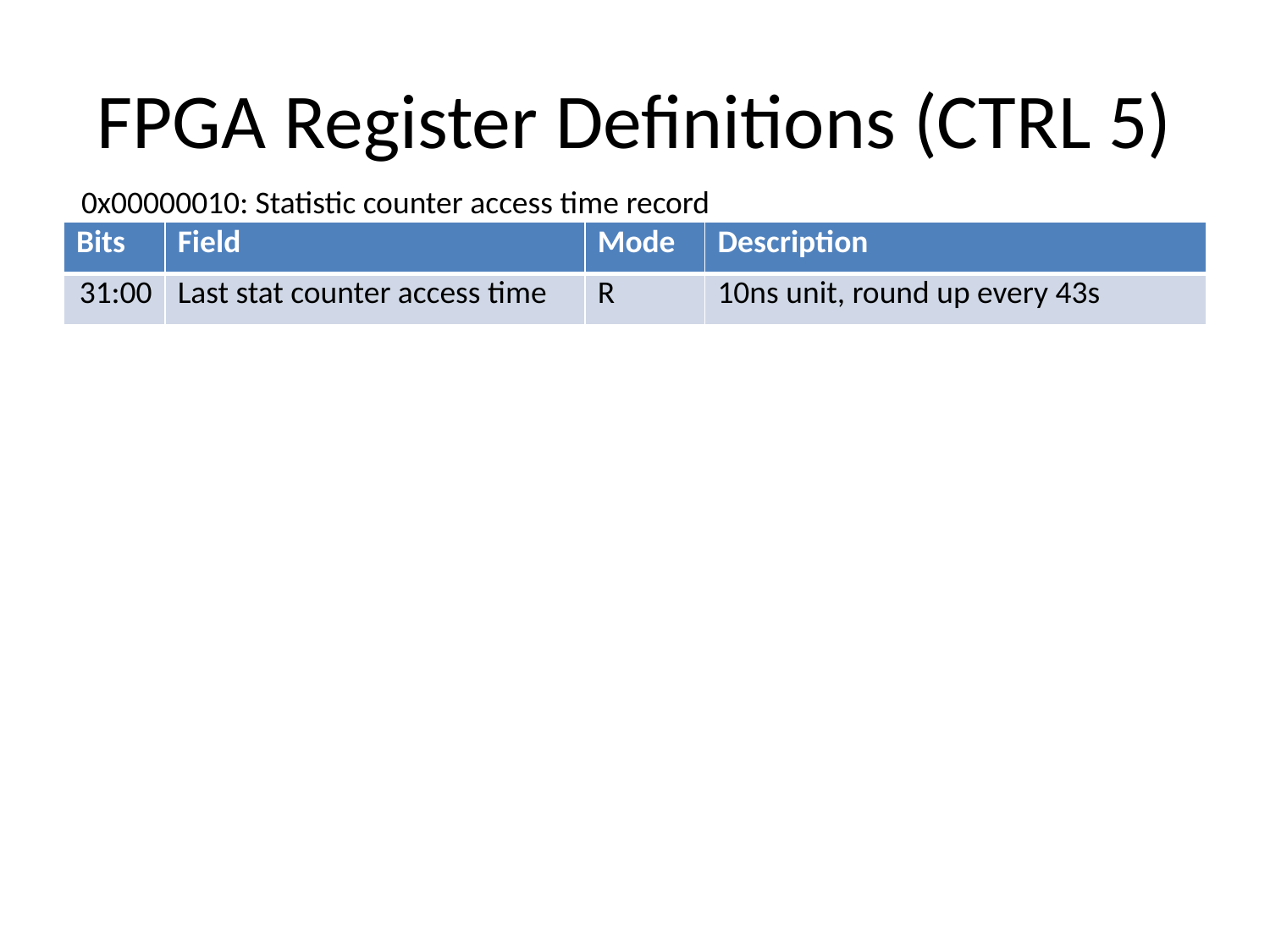

# FPGA Register Definitions (CTRL 5)
0x00000010: Statistic counter access time record
| Bits | Field | Mode | Description |
| --- | --- | --- | --- |
| 31:00 | Last stat counter access time | R | 10ns unit, round up every 43s |